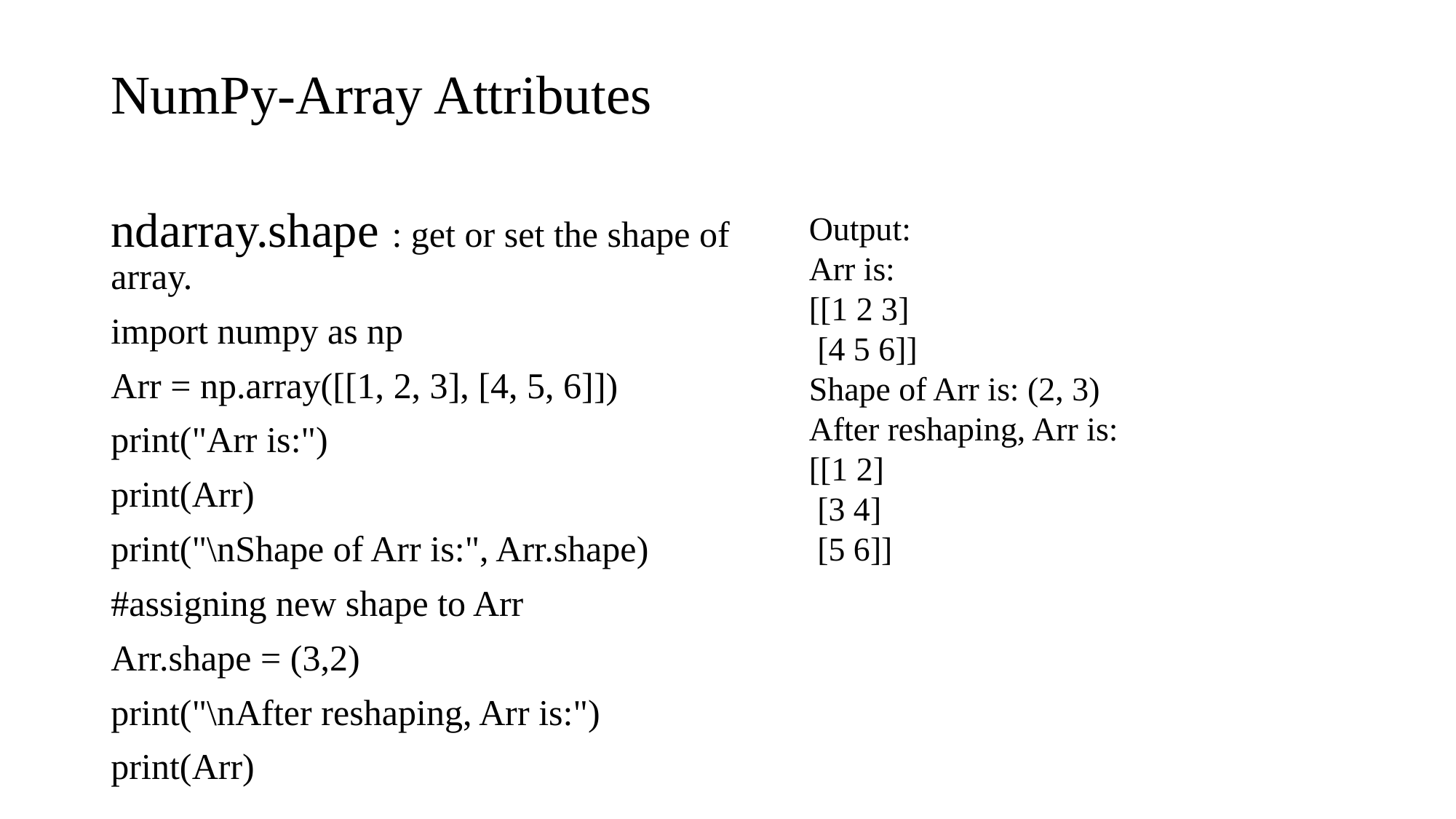

# NumPy-Array Attributes
ndarray.shape : get or set the shape of array.
import numpy as np
Arr = np.array([[1, 2, 3], [4, 5, 6]])
print("Arr is:")
print(Arr)
print("\nShape of Arr is:", Arr.shape)
#assigning new shape to Arr
Arr.shape = (3,2)
print("\nAfter reshaping, Arr is:")
print(Arr)

Output:
Arr is:
[[1 2 3]
 [4 5 6]]
Shape of Arr is: (2, 3)
After reshaping, Arr is:
[[1 2]
 [3 4]
 [5 6]]